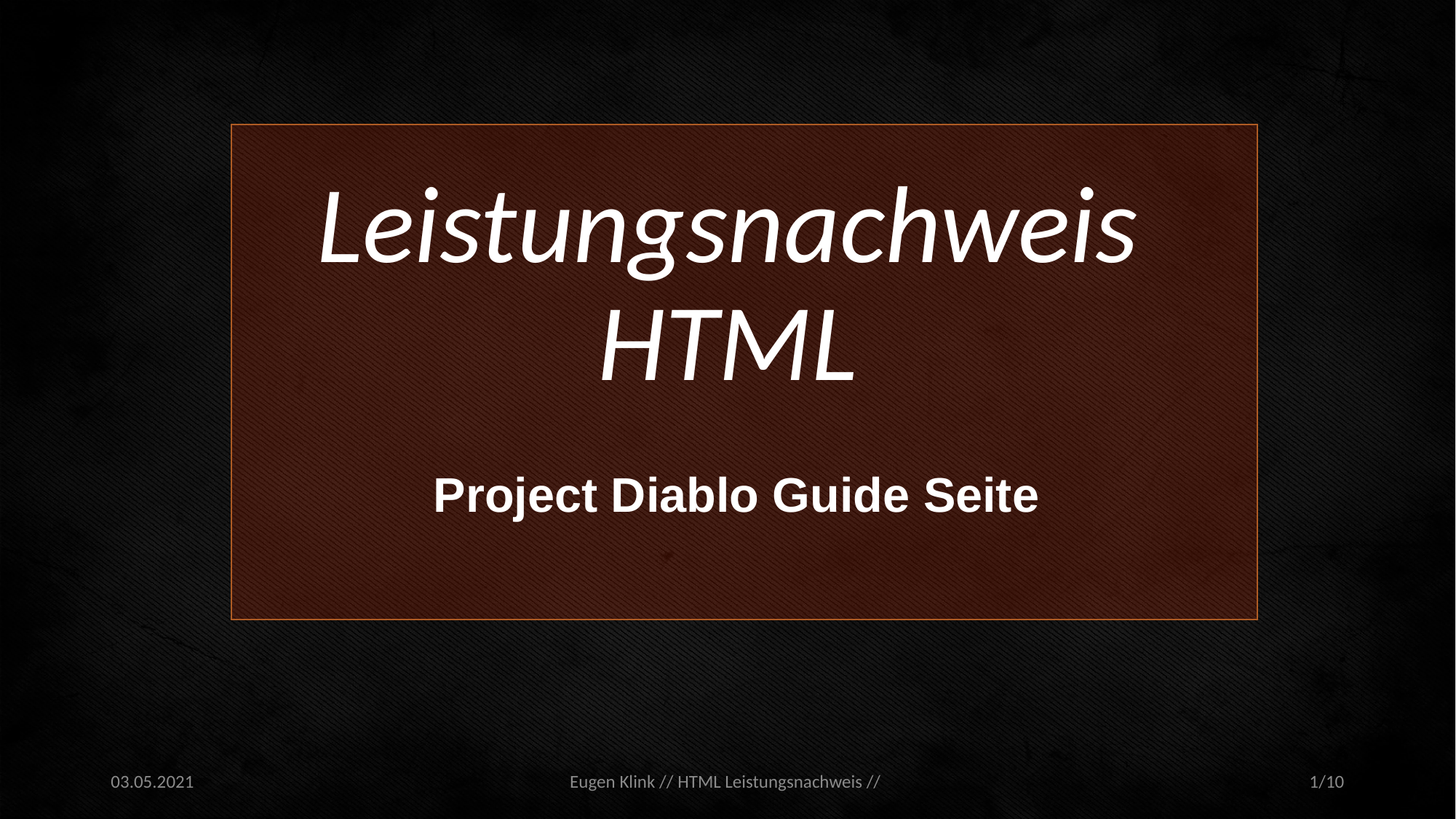

# Leistungsnachweis HTML

Project Diablo Guide Seite
03.05.2021
Eugen Klink // HTML Leistungsnachweis //
1/10